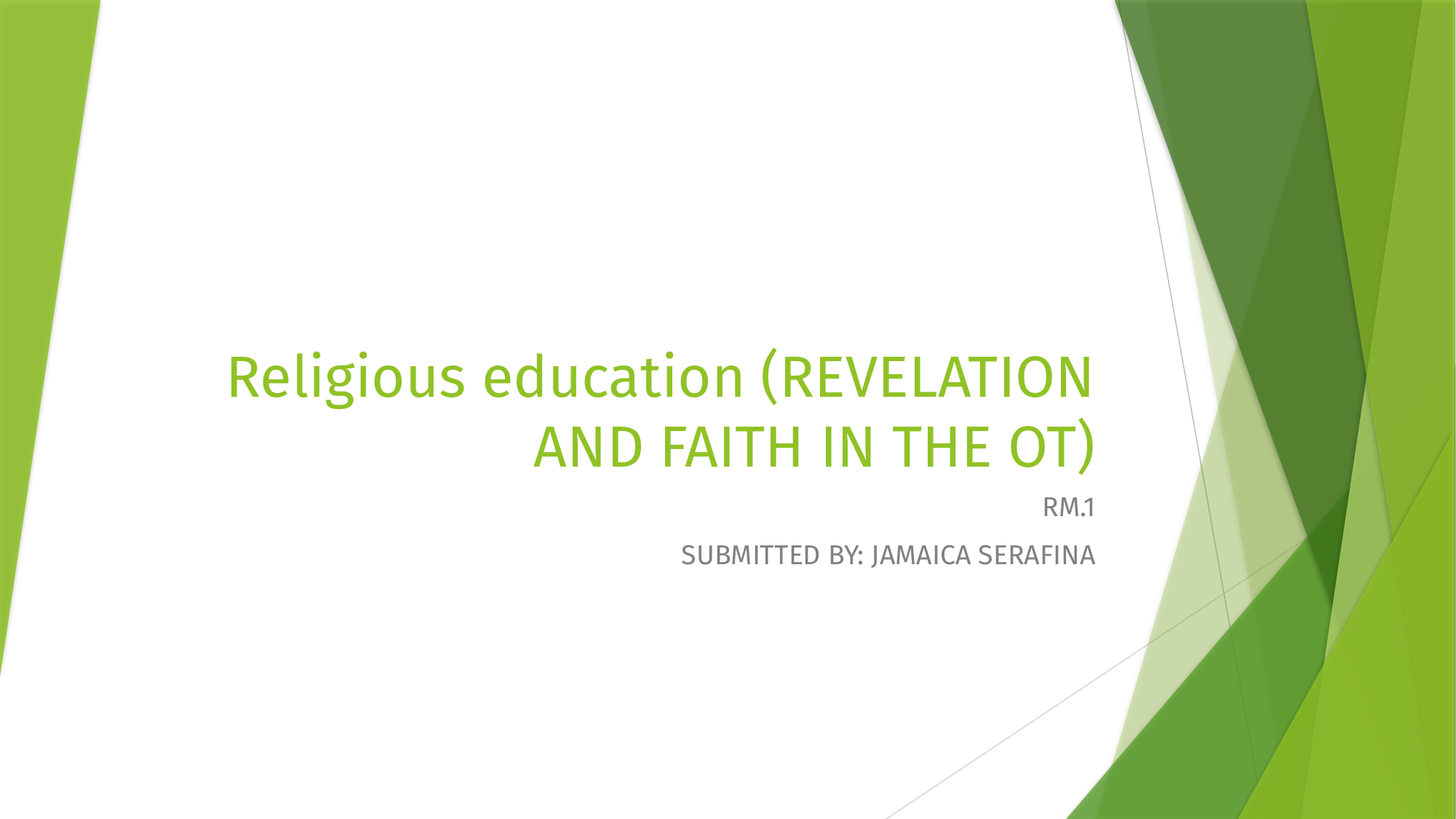

# Religious education (REVELATION AND FAITH IN THE OT)
RM.1
SUBMITTED BY: JAMAICA SERAFINA